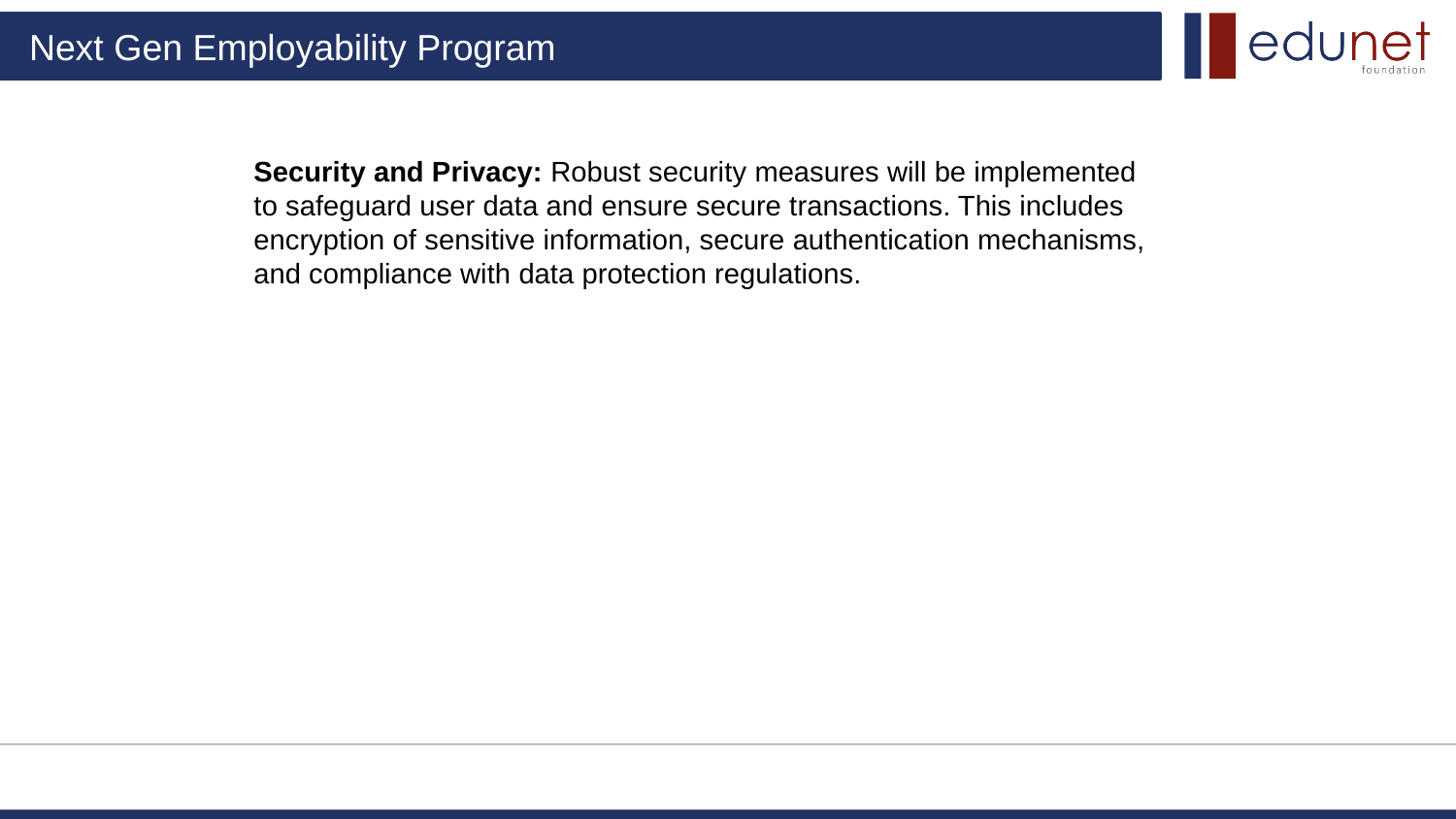

Security and Privacy: Robust security measures will be implemented to safeguard user data and ensure secure transactions. This includes encryption of sensitive information, secure authentication mechanisms, and compliance with data protection regulations.